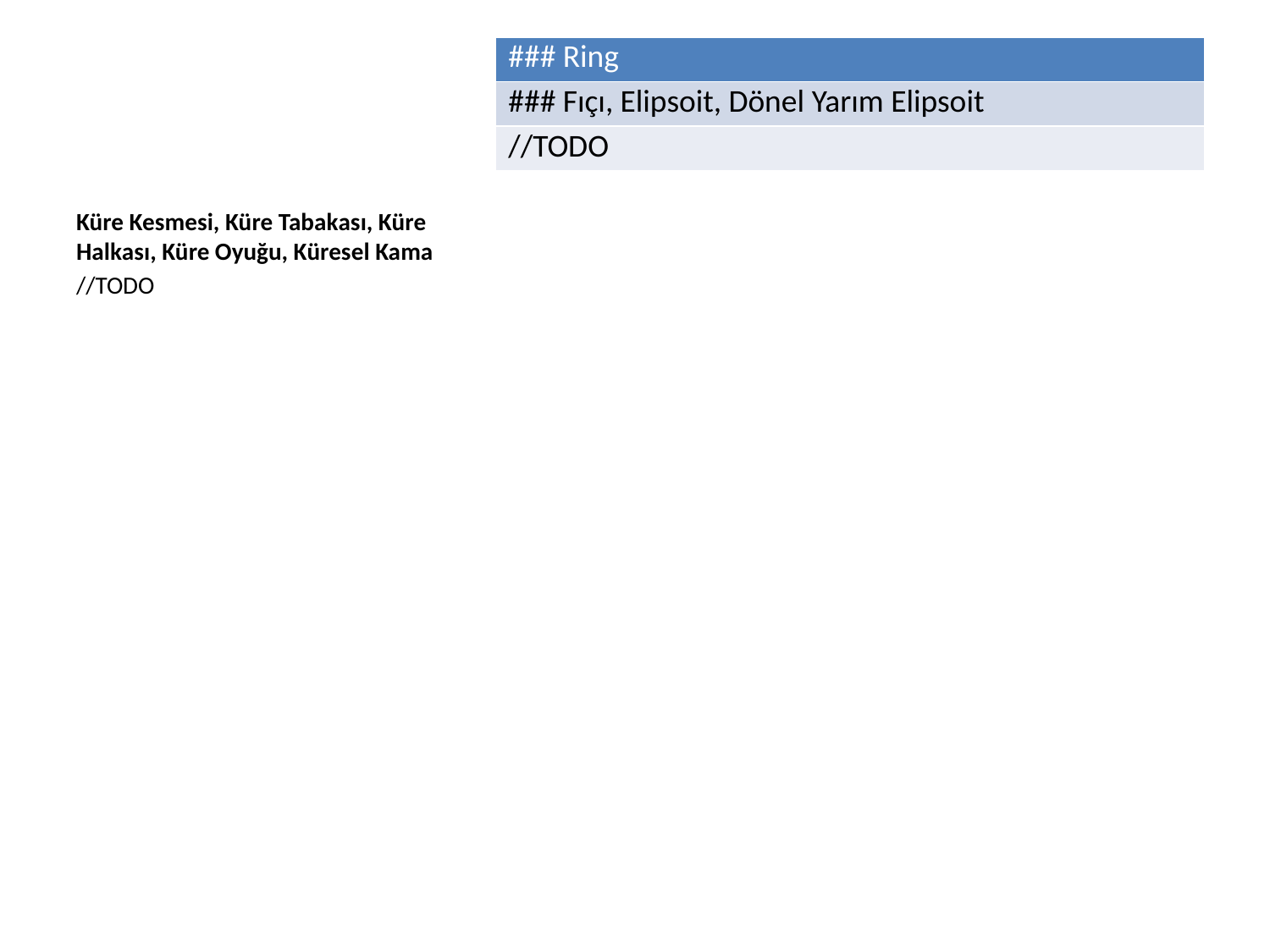

| ### Ring |
| --- |
| ### Fıçı, Elipsoit, Dönel Yarım Elipsoit |
| //TODO |
Küre Kesmesi, Küre Tabakası, Küre Halkası, Küre Oyuğu, Küresel Kama
//TODO